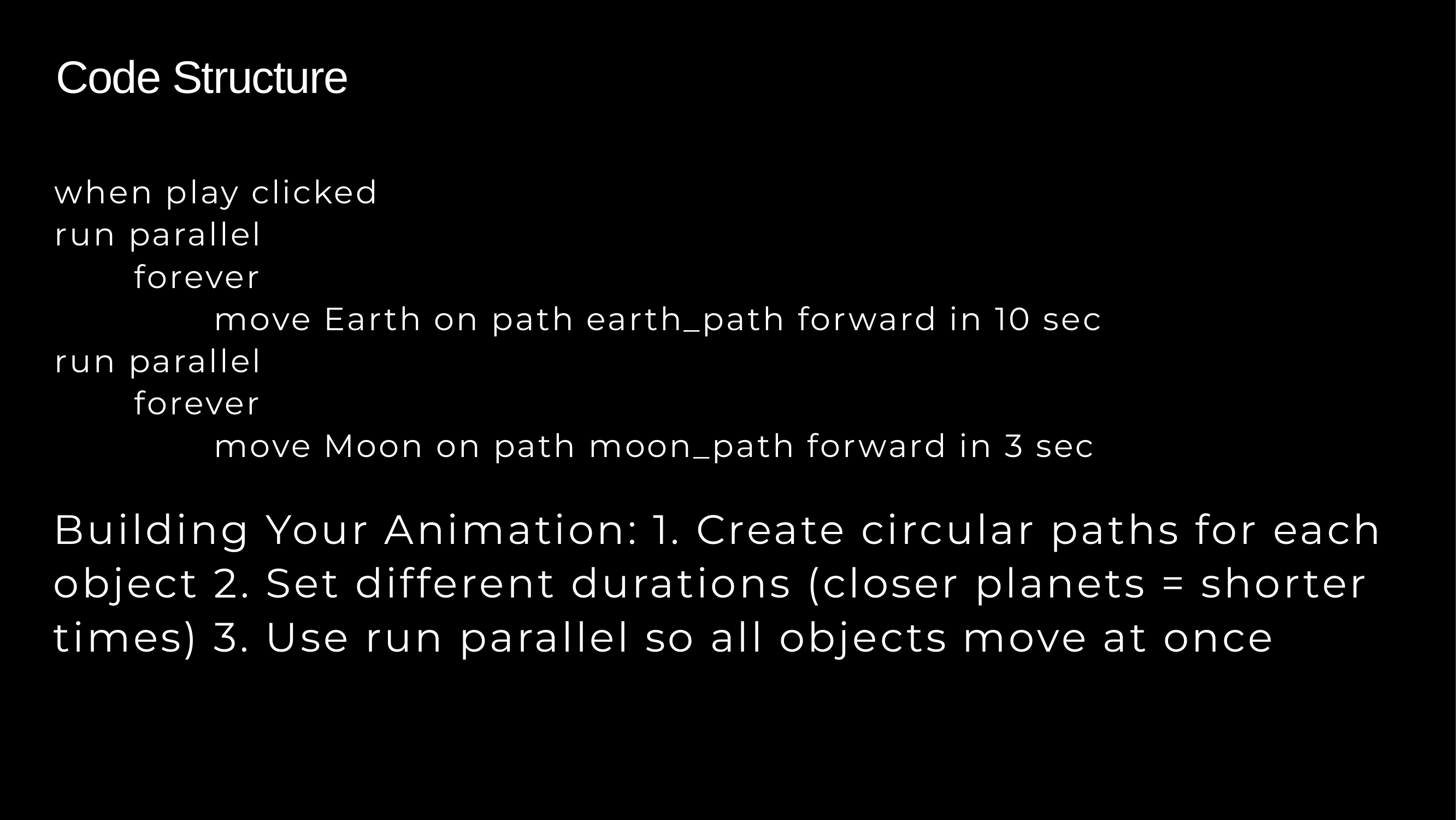

Code Structure
when play clicked run parallel

forever
move Earth on path earth_path forward in 10 sec
run parallel

forever
move Moon on path moon_path forward in 3 sec
Building Your Animation: 1. Create circular paths for each object 2. Set different durations (closer planets = shorter times) 3. Use run parallel so all objects move at once